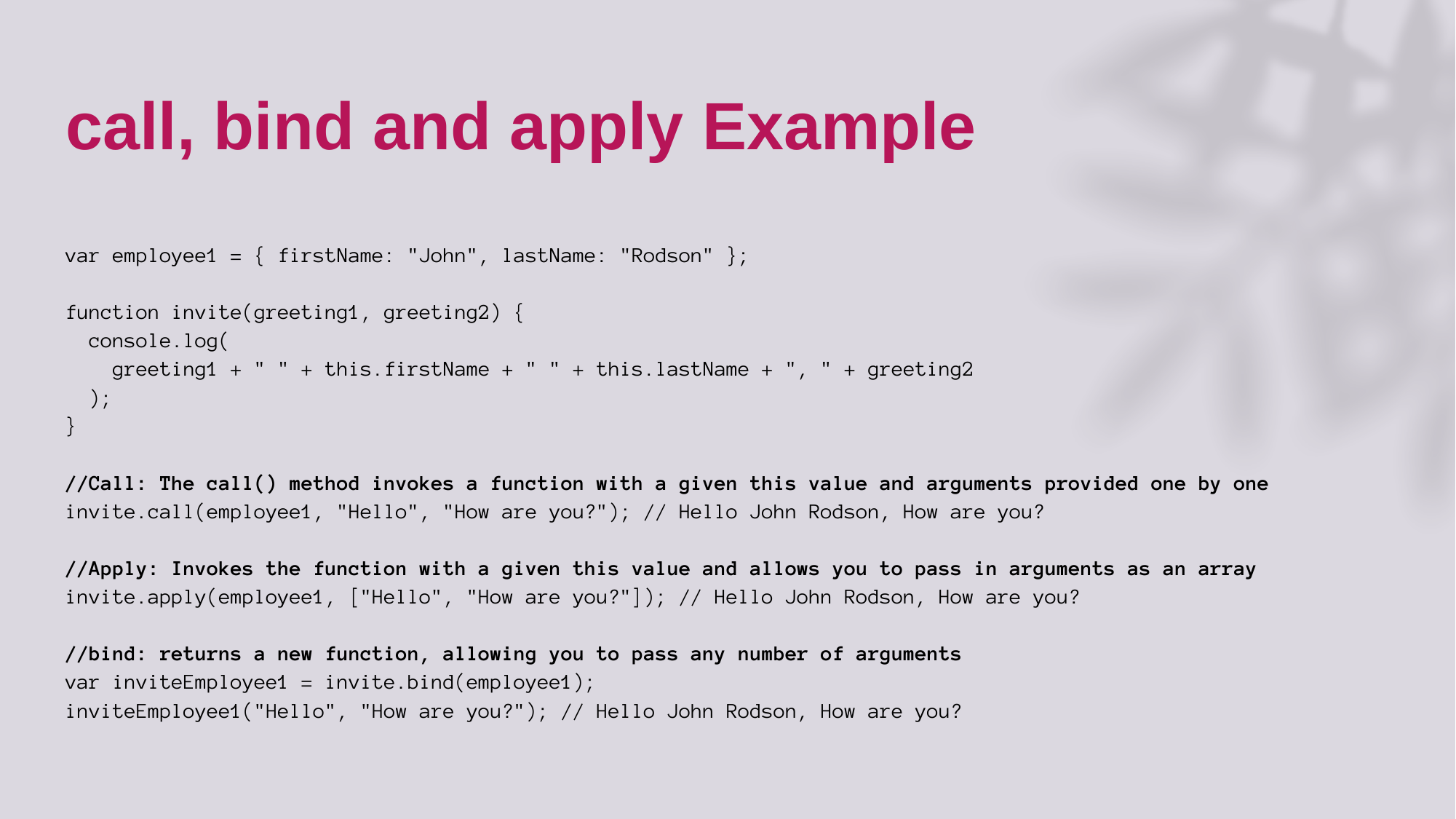

# call, bind and apply Example
var employee1 = { firstName: "John", lastName: "Rodson" };
function invite(greeting1, greeting2) {
  console.log(
    greeting1 + " " + this.firstName + " " + this.lastName + ", " + greeting2
  );
}
//Call: The call() method invokes a function with a given this value and arguments provided one by one
invite.call(employee1, "Hello", "How are you?"); // Hello John Rodson, How are you?
//Apply: Invokes the function with a given this value and allows you to pass in arguments as an array
invite.apply(employee1, ["Hello", "How are you?"]); // Hello John Rodson, How are you?
//bind: returns a new function, allowing you to pass any number of arguments
var inviteEmployee1 = invite.bind(employee1);
inviteEmployee1("Hello", "How are you?"); // Hello John Rodson, How are you?